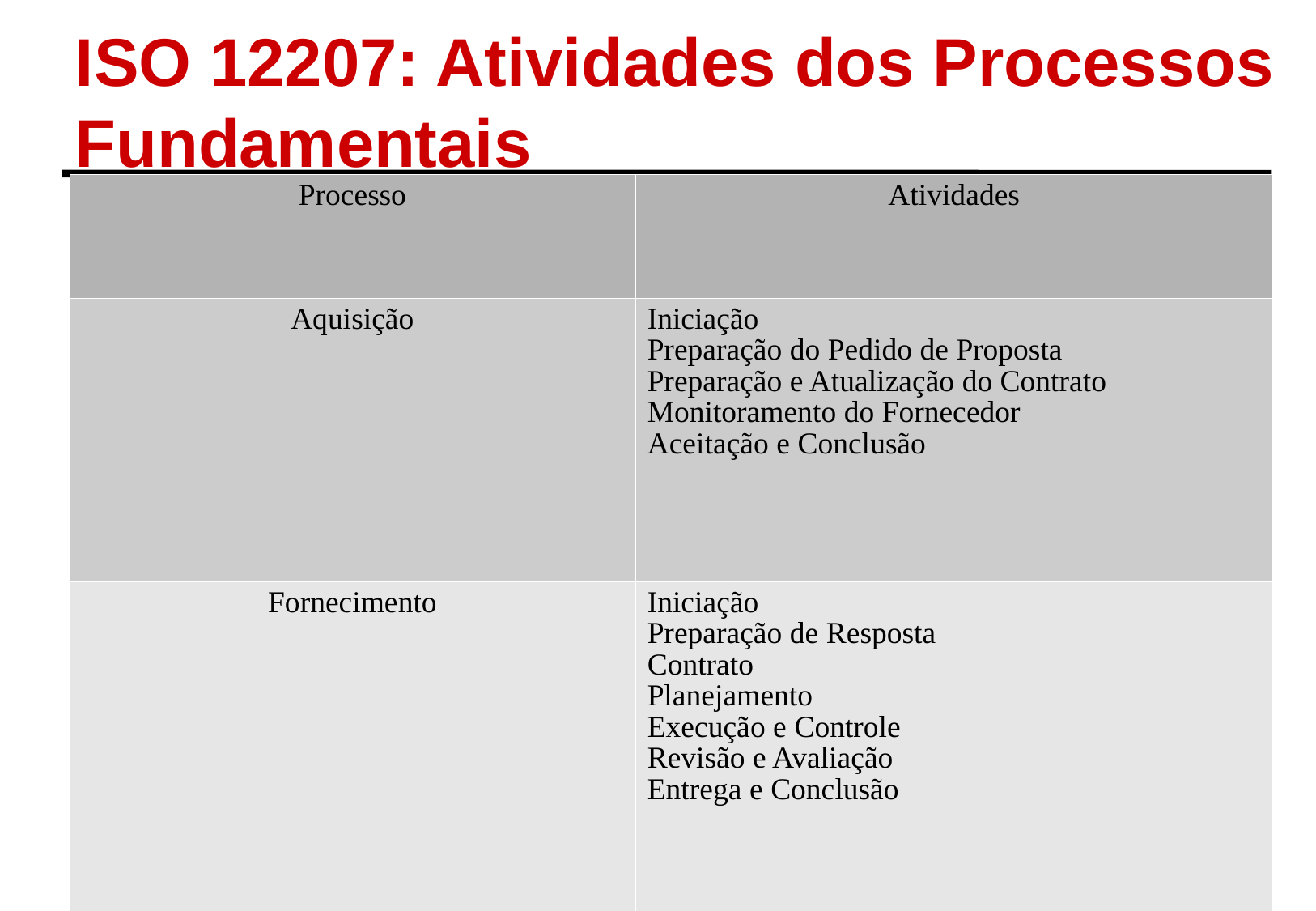

ISO 12207: Atividades dos Processos Fundamentais

| Processo | Atividades |
| --- | --- |
| Aquisição | Iniciação Preparação do Pedido de Proposta Preparação e Atualização do Contrato Monitoramento do Fornecedor Aceitação e Conclusão |
| Fornecimento | Iniciação Preparação de Resposta Contrato Planejamento Execução e Controle Revisão e Avaliação Entrega e Conclusão |